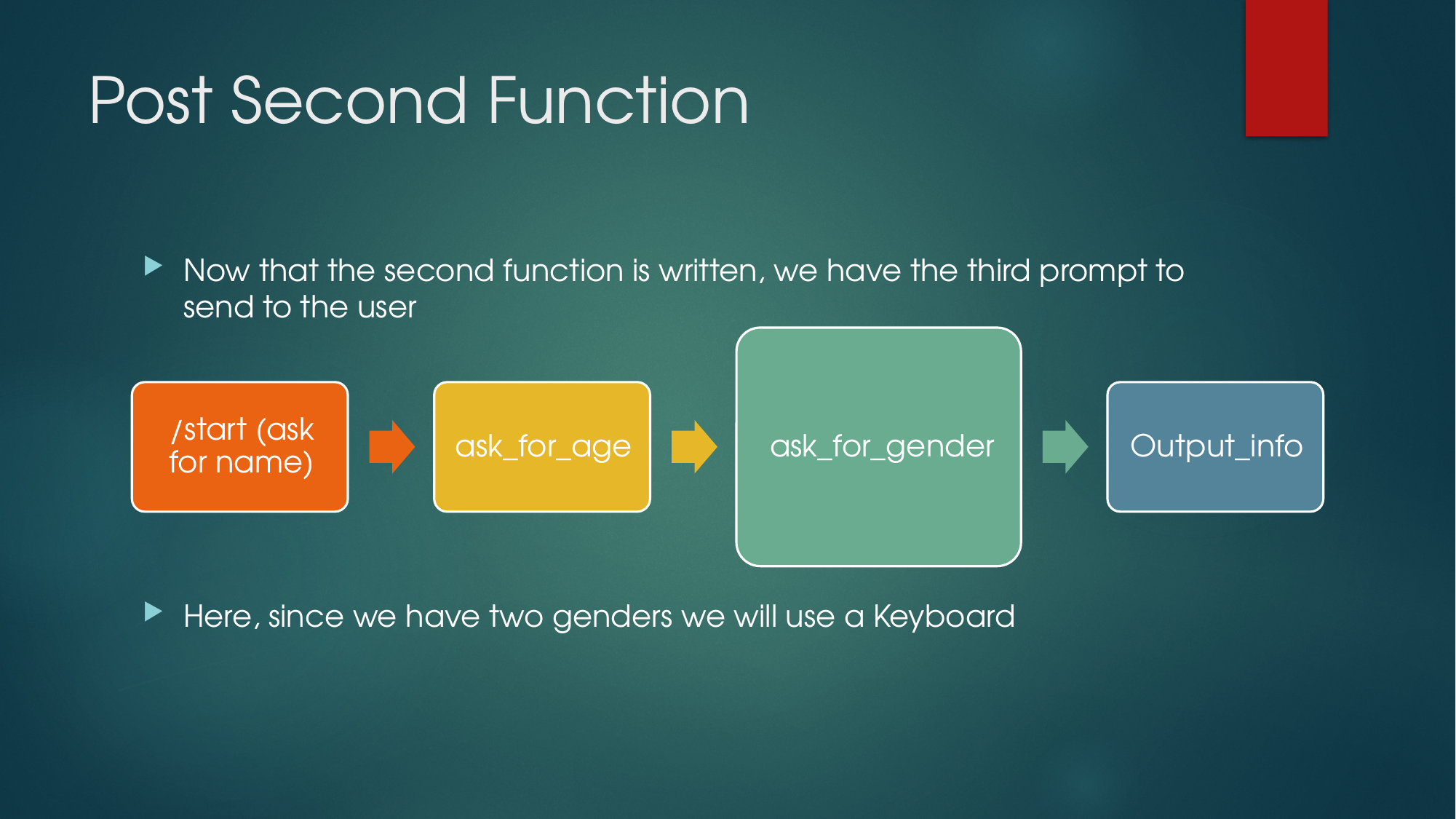

# Post Second Function
Now that the second function is written, we have the third prompt to send to the user

Here, since we have two genders we will use a Keyboard

/start (ask for name)

ask_for_age

ask_for_gender

Output_info